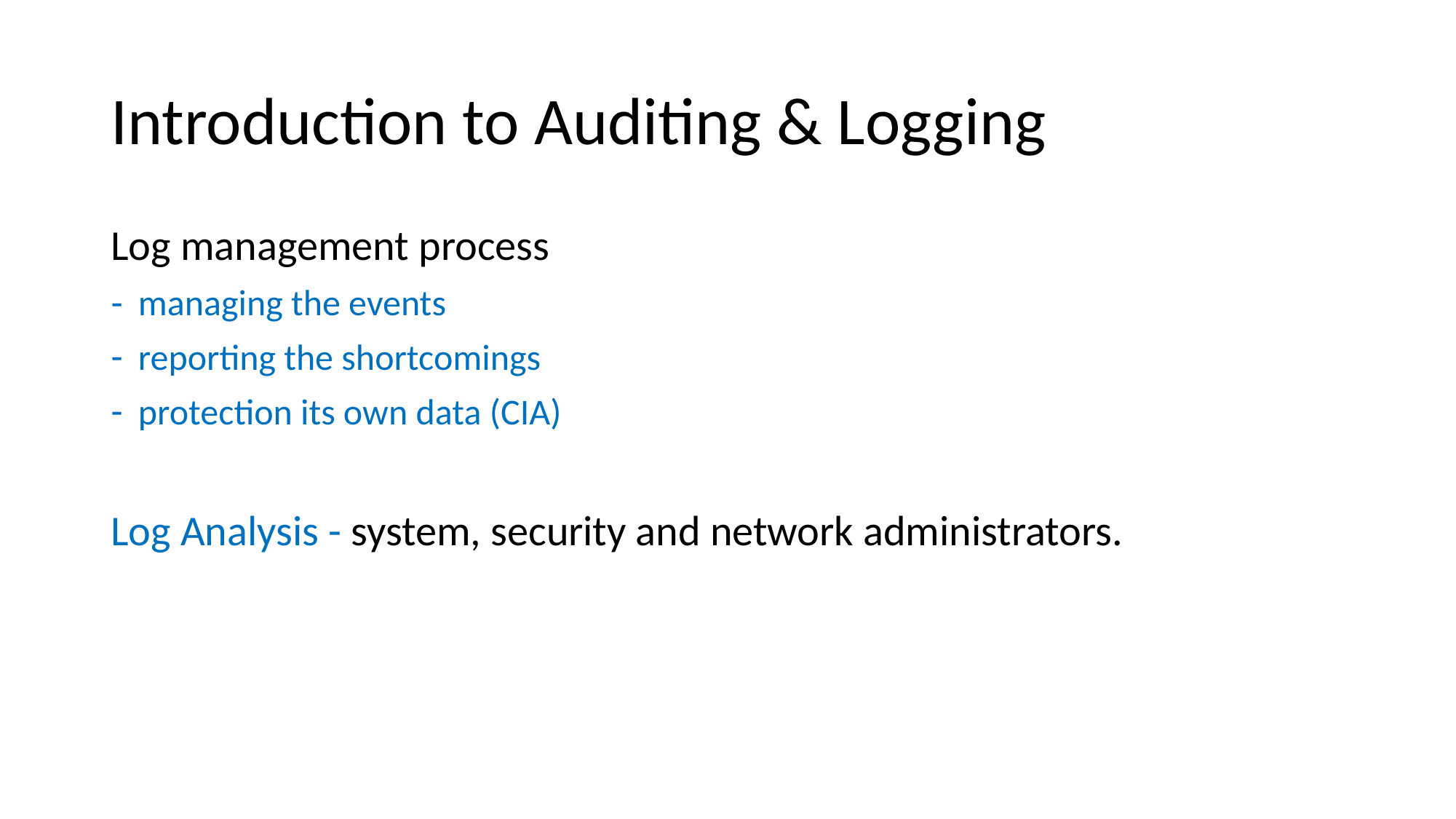

# Introduction to Auditing & Logging
Log management process
managing the events
reporting the shortcomings
protection its own data (CIA)

Log Analysis - system, security and network administrators.